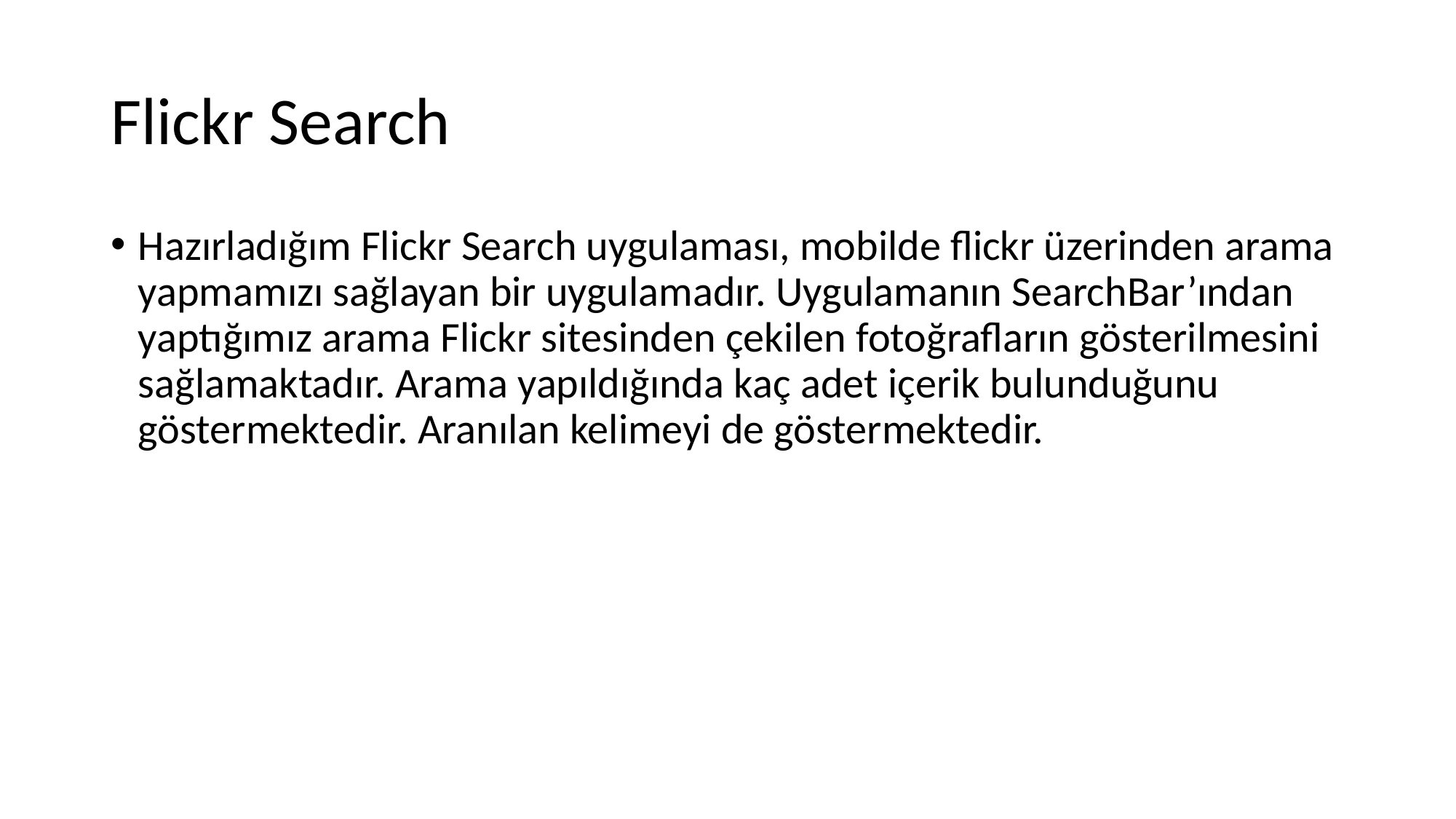

# Flickr Search
Hazırladığım Flickr Search uygulaması, mobilde flickr üzerinden arama yapmamızı sağlayan bir uygulamadır. Uygulamanın SearchBar’ından yaptığımız arama Flickr sitesinden çekilen fotoğrafların gösterilmesini sağlamaktadır. Arama yapıldığında kaç adet içerik bulunduğunu göstermektedir. Aranılan kelimeyi de göstermektedir.